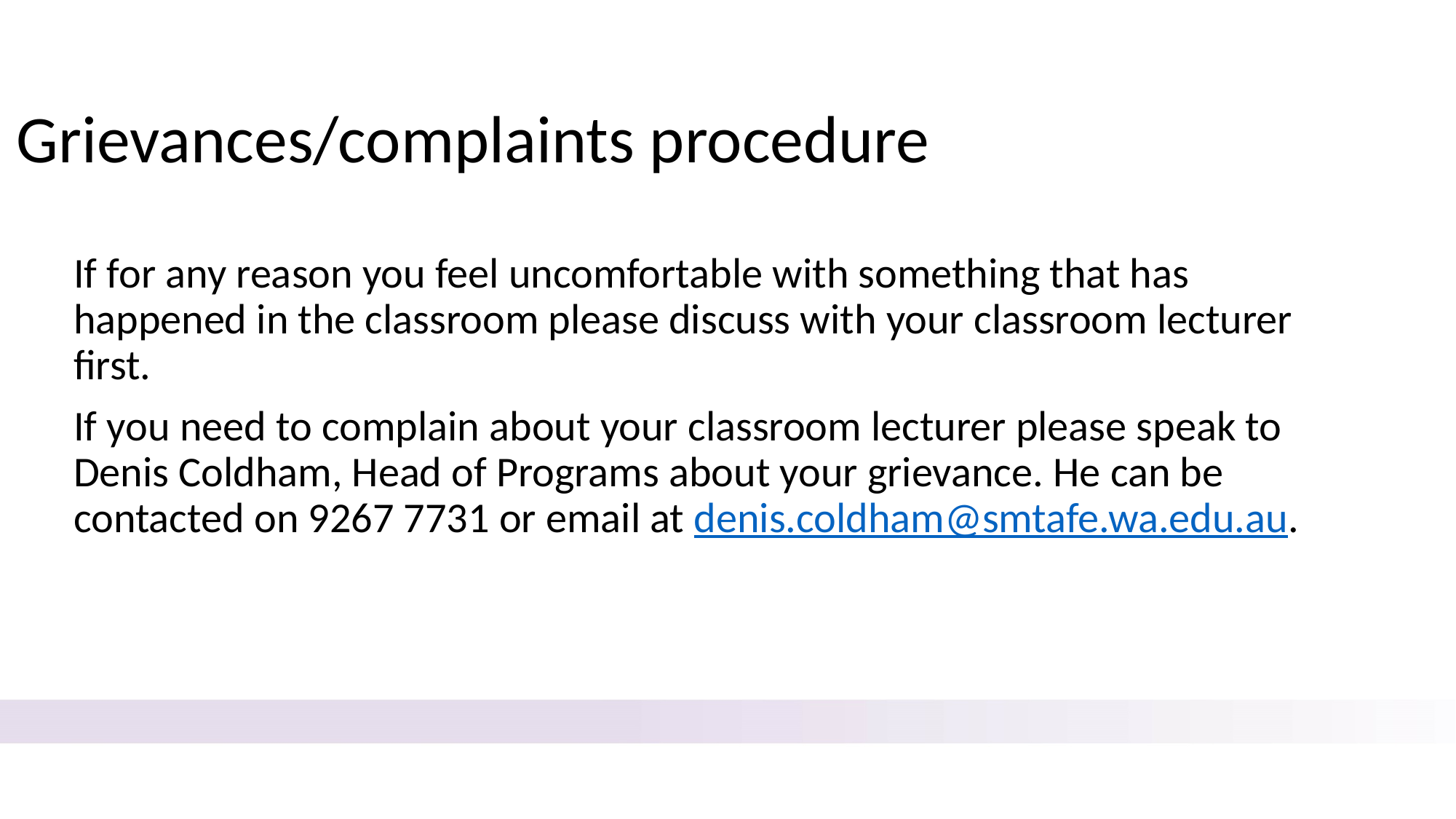

# Grievances/complaints procedure
If for any reason you feel uncomfortable with something that has happened in the classroom please discuss with your classroom lecturer first.
If you need to complain about your classroom lecturer please speak to Denis Coldham, Head of Programs about your grievance. He can be contacted on 9267 7731 or email at denis.coldham@smtafe.wa.edu.au.